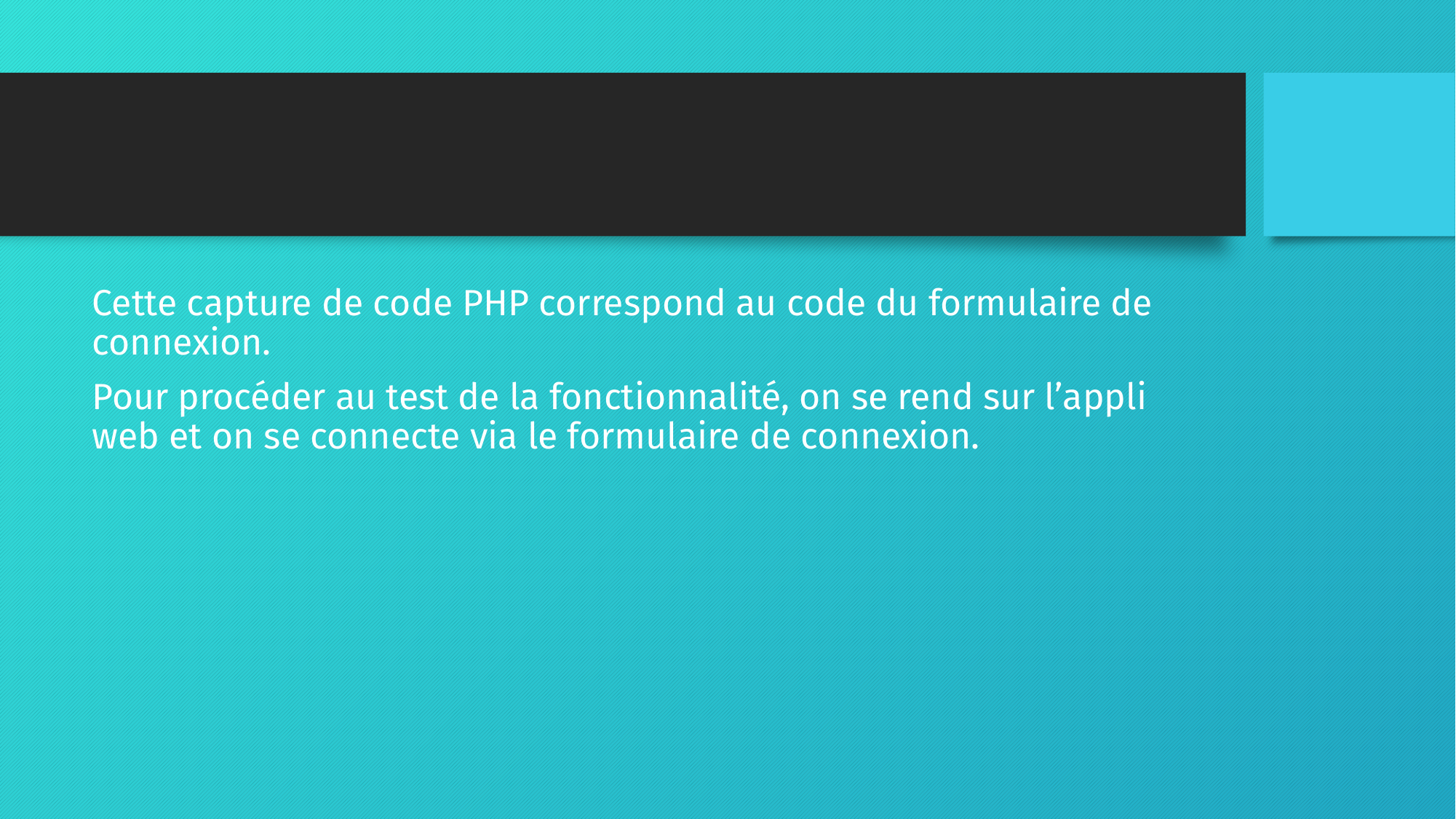

Cette capture de code PHP correspond au code du formulaire de connexion.
Pour procéder au test de la fonctionnalité, on se rend sur l’appli web et on se connecte via le formulaire de connexion.